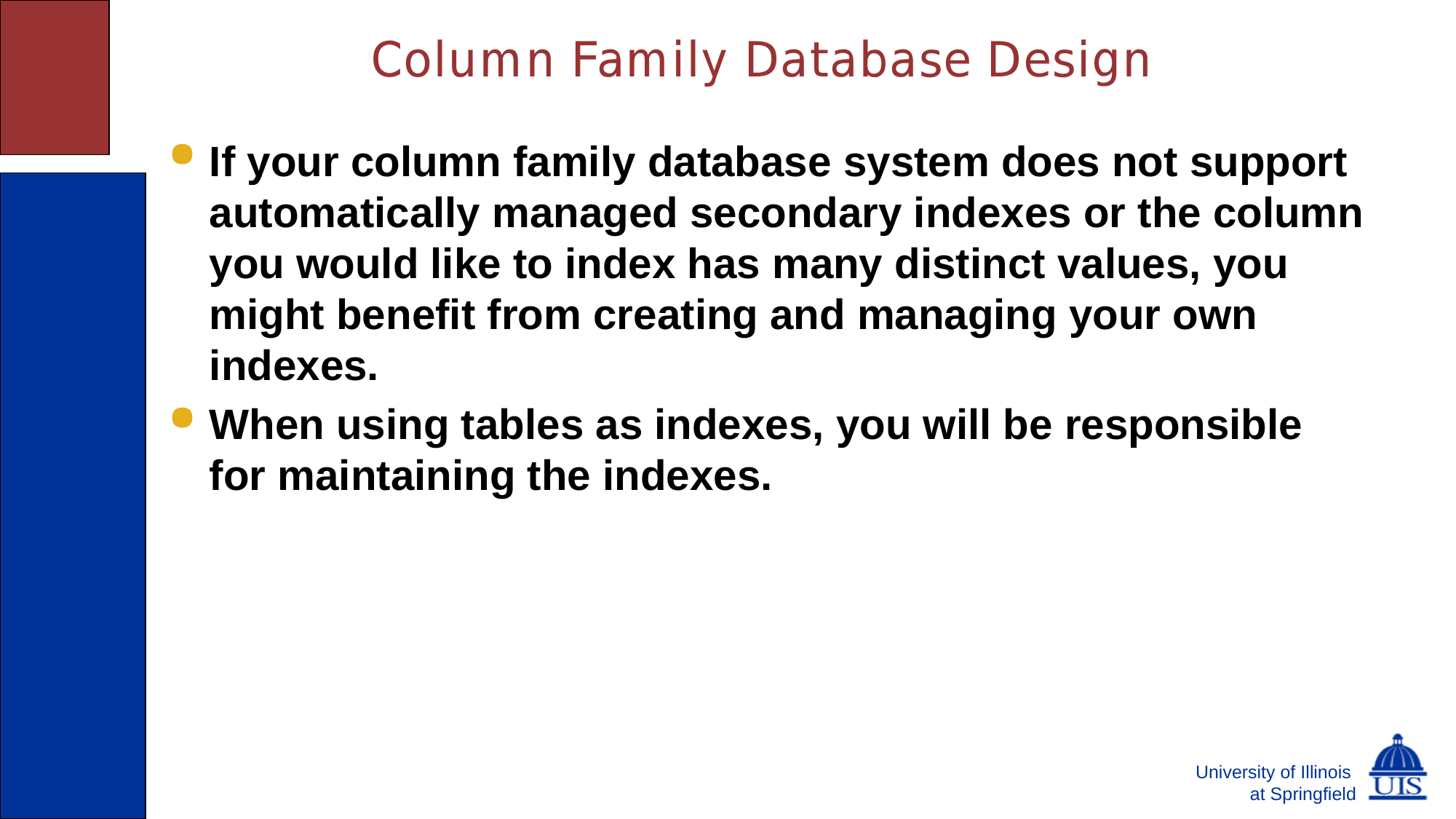

# Column Family Database Design
If your column family database system does not support automatically managed secondary indexes or the column you would like to index has many distinct values, you might benefit from creating and managing your own indexes.
When using tables as indexes, you will be responsible for maintaining the indexes.